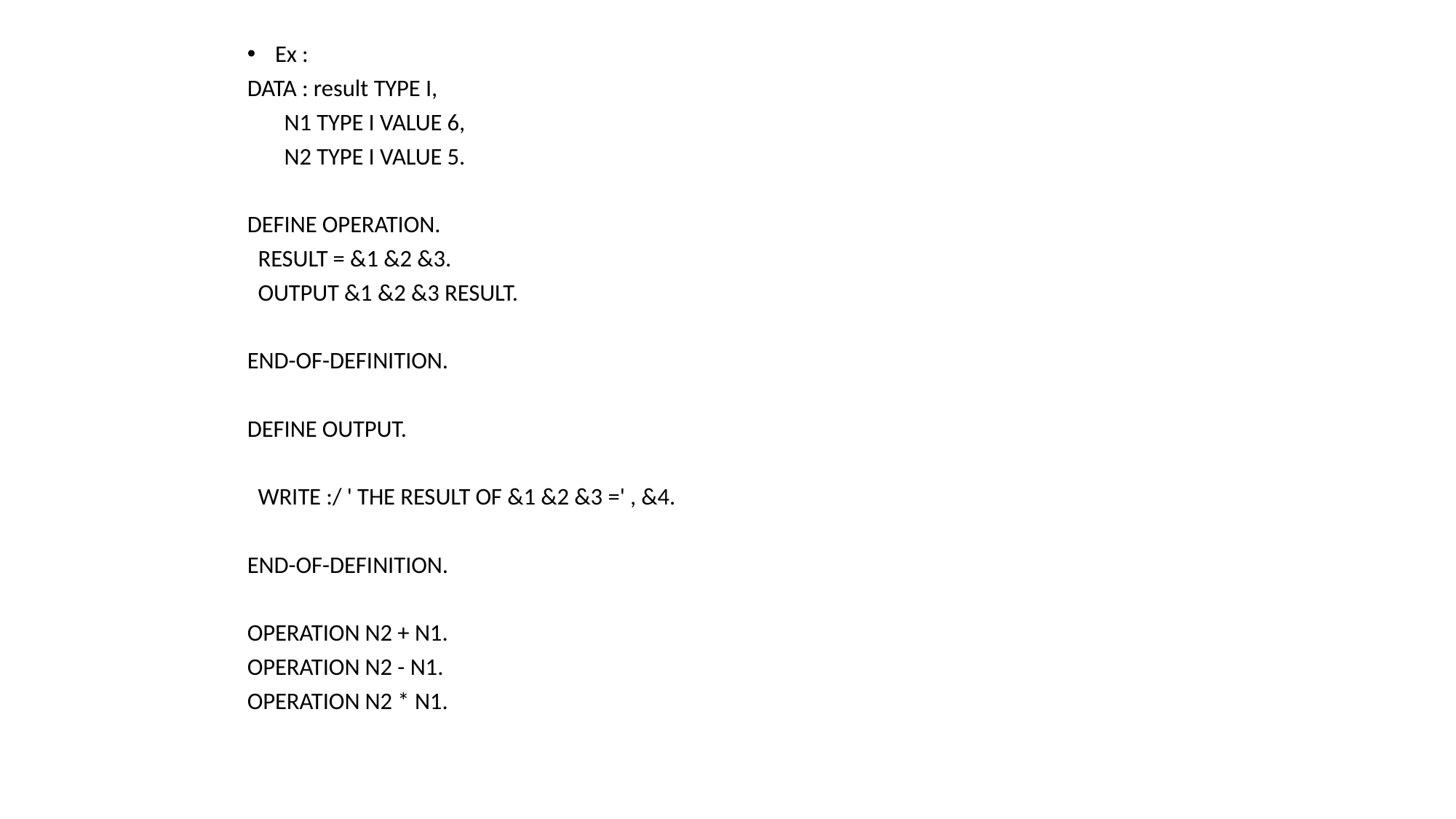

Ex :
DATA : result TYPE I,
       N1 TYPE I VALUE 6,
       N2 TYPE I VALUE 5.

DEFINE OPERATION.
  RESULT = &1 &2 &3.
  OUTPUT &1 &2 &3 RESULT.

END-OF-DEFINITION.

DEFINE OUTPUT.

  WRITE :/ ' THE RESULT OF &1 &2 &3 =' , &4.

END-OF-DEFINITION.

OPERATION N2 + N1.
OPERATION N2 - N1.
OPERATION N2 * N1.